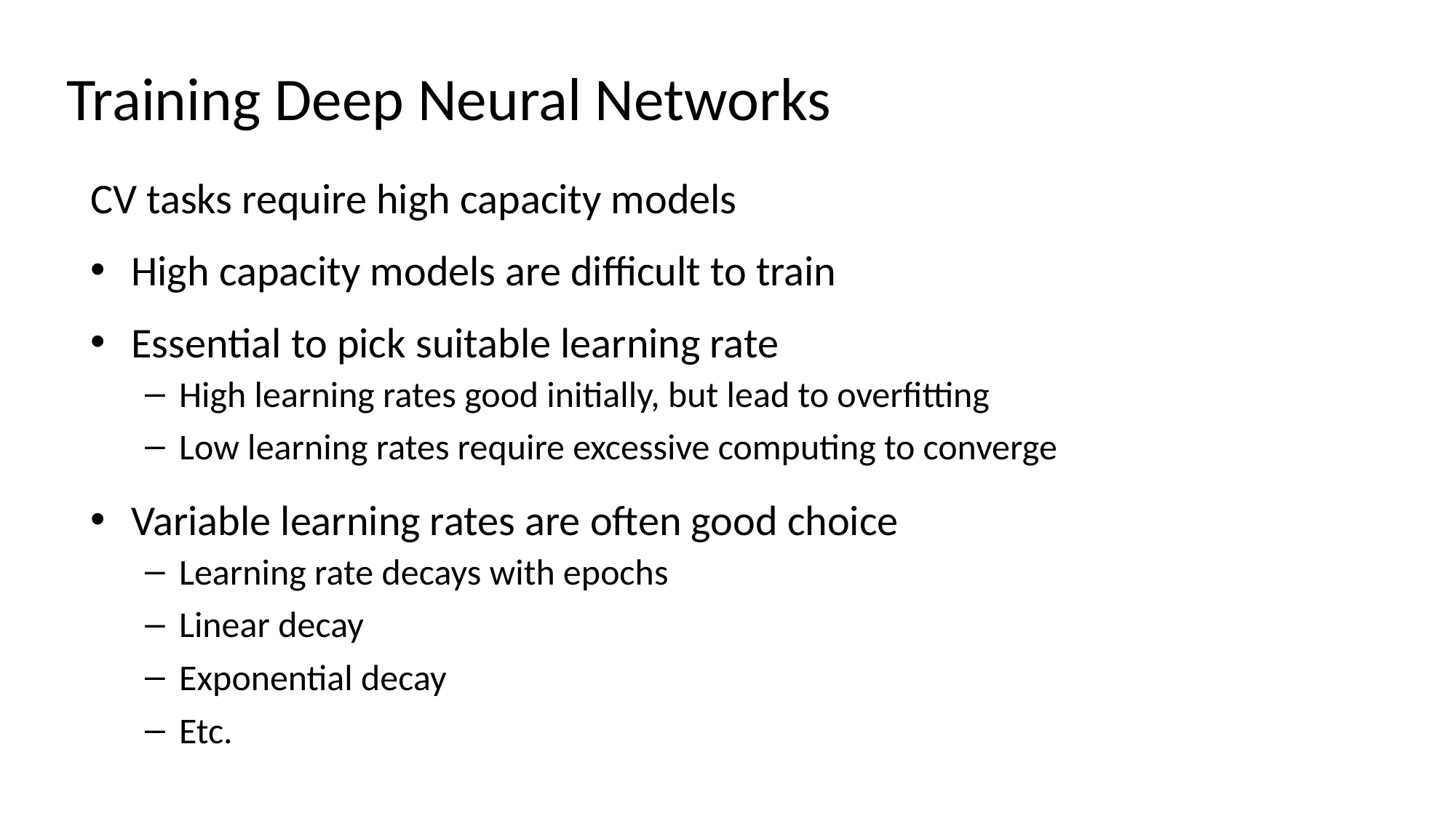

# Training Deep Neural Networks
CV tasks require high capacity models
High capacity models are difficult to train
Essential to pick suitable learning rate
High learning rates good initially, but lead to overfitting
Low learning rates require excessive computing to converge
Variable learning rates are often good choice
Learning rate decays with epochs
Linear decay
Exponential decay
Etc.